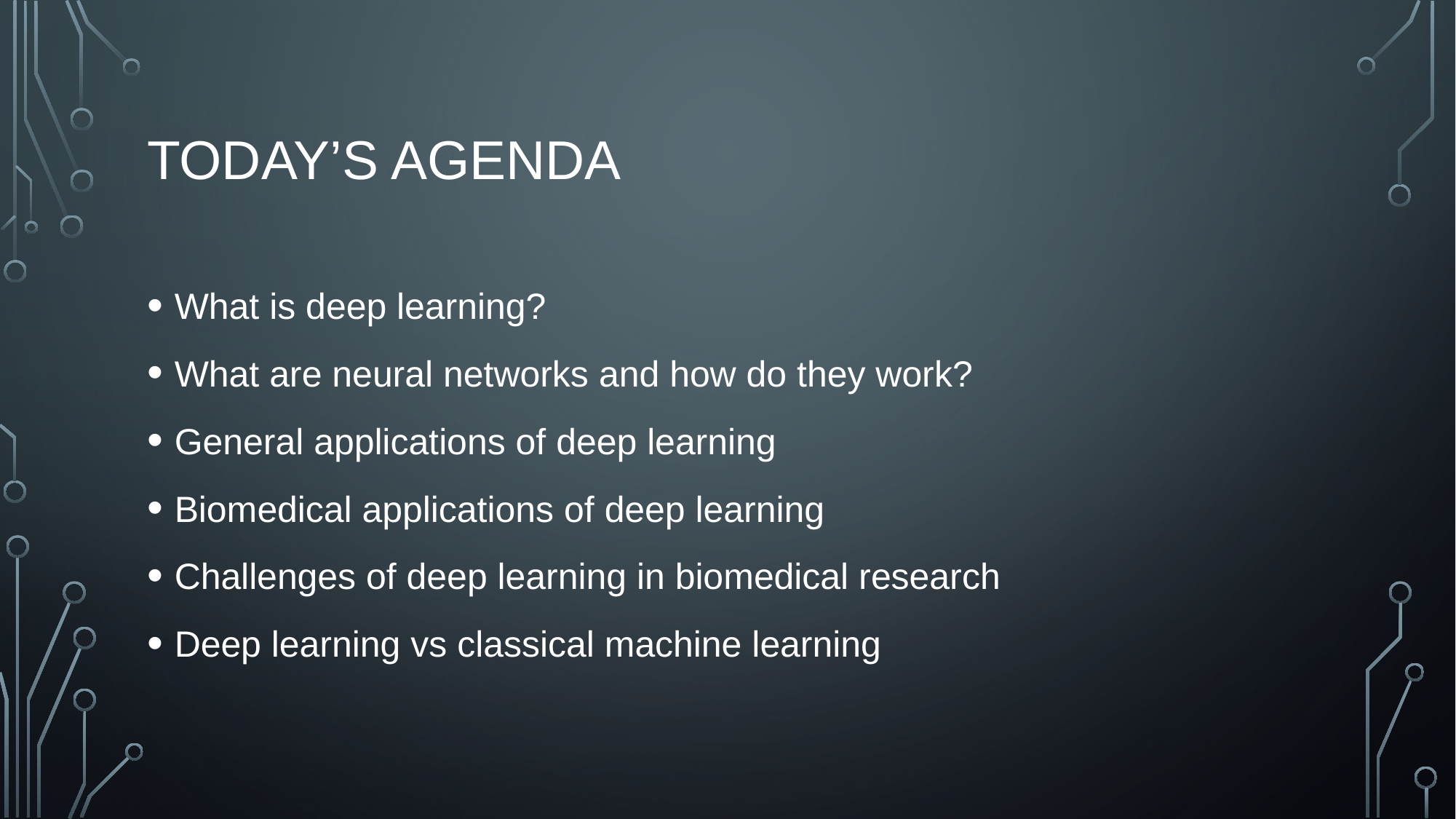

# Today’s Agenda
What is deep learning?
What are neural networks and how do they work?
General applications of deep learning
Biomedical applications of deep learning
Challenges of deep learning in biomedical research
Deep learning vs classical machine learning